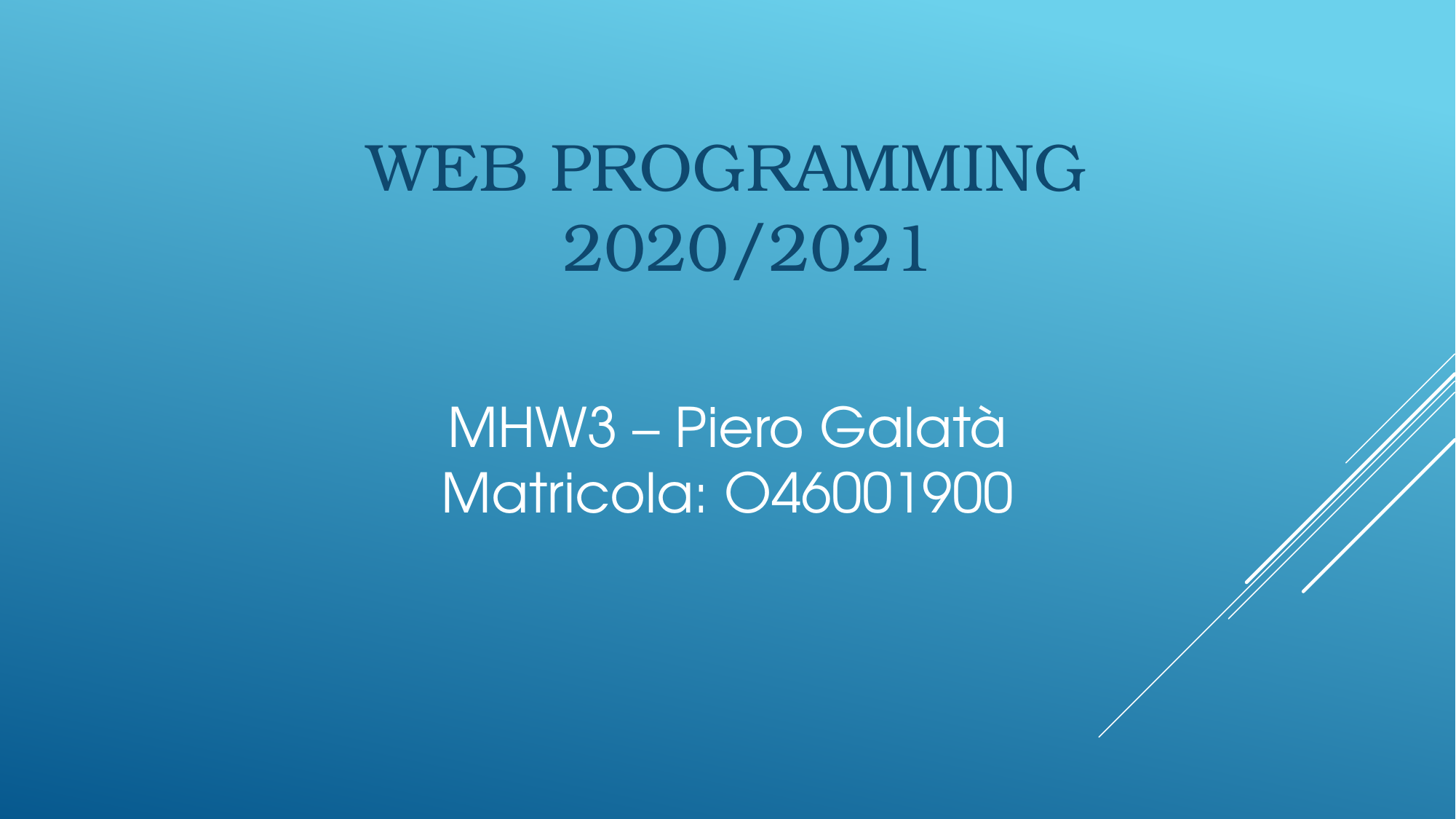

WEB PROGRAMMING
  2020/2021
MHW3 – Piero Galatà
Matricola: O46001900